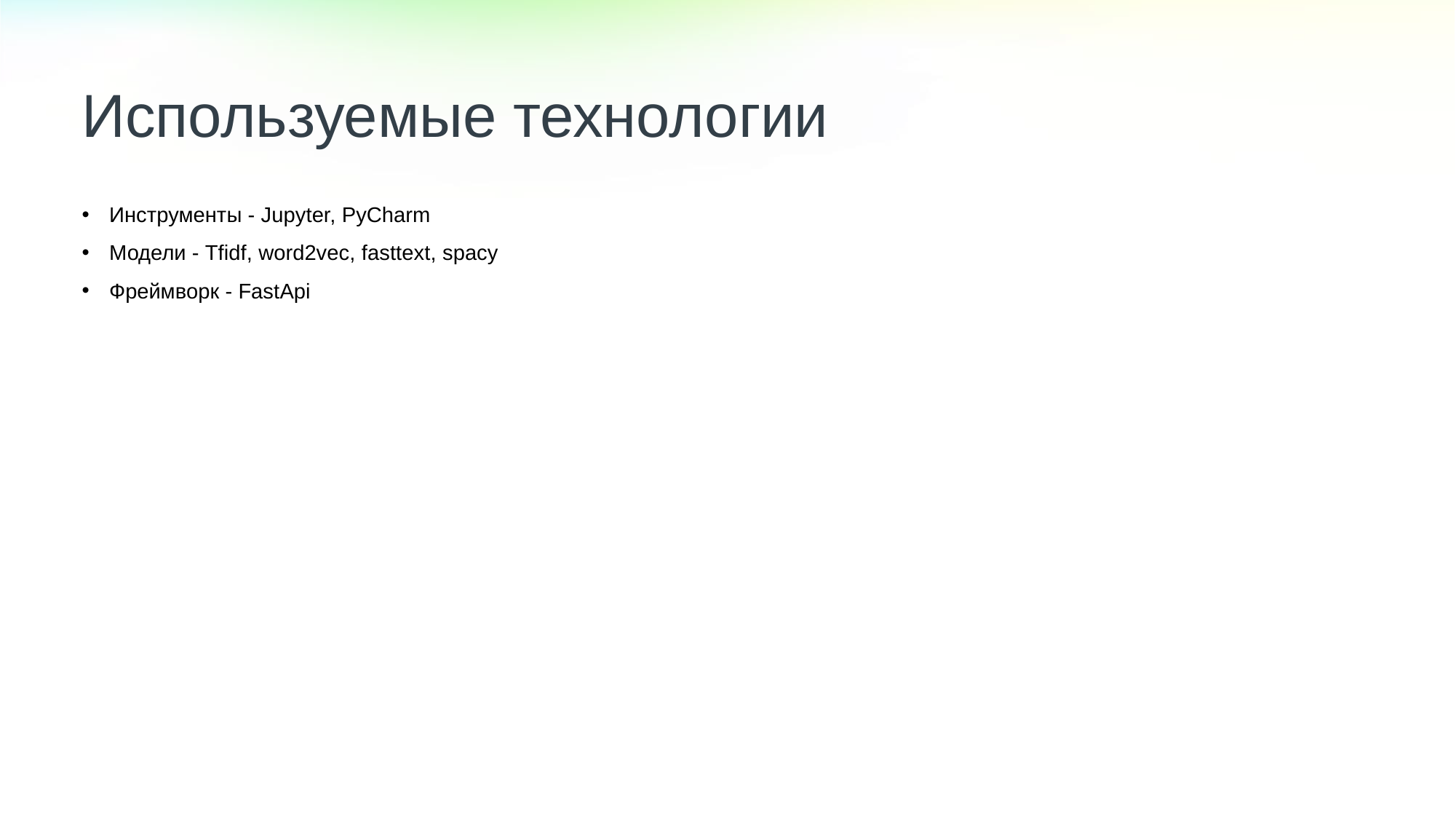

Используемые технологии
# Инструменты - Jupyter, PyCharm
Модели - Tfidf, word2vec, fasttext, spacy
Фреймворк - FastApi